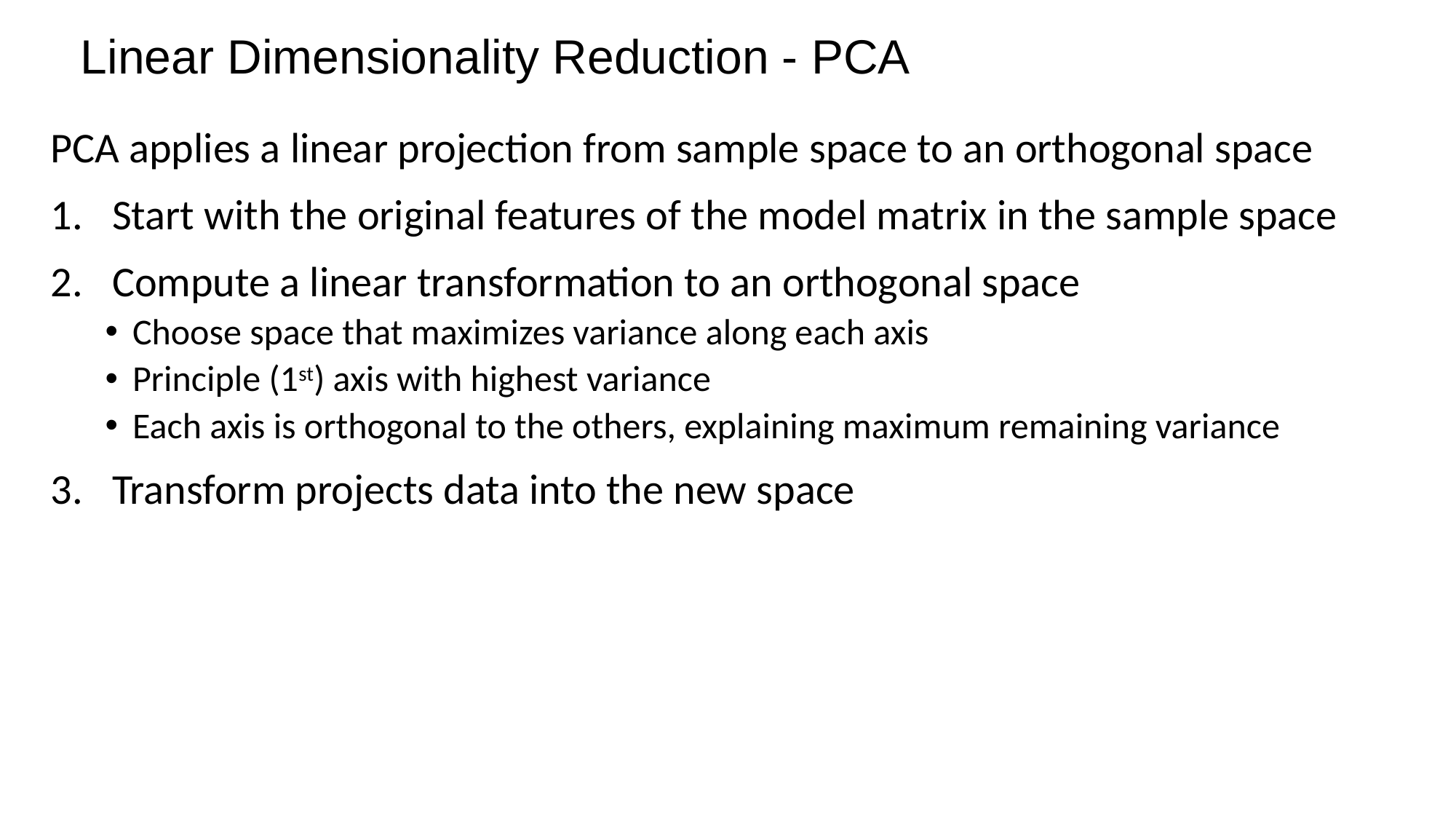

# Linear Dimensionality Reduction - PCA
PCA applies a linear projection from sample space to an orthogonal space
Start with the original features of the model matrix in the sample space
Compute a linear transformation to an orthogonal space
Choose space that maximizes variance along each axis
Principle (1st) axis with highest variance
Each axis is orthogonal to the others, explaining maximum remaining variance
Transform projects data into the new space